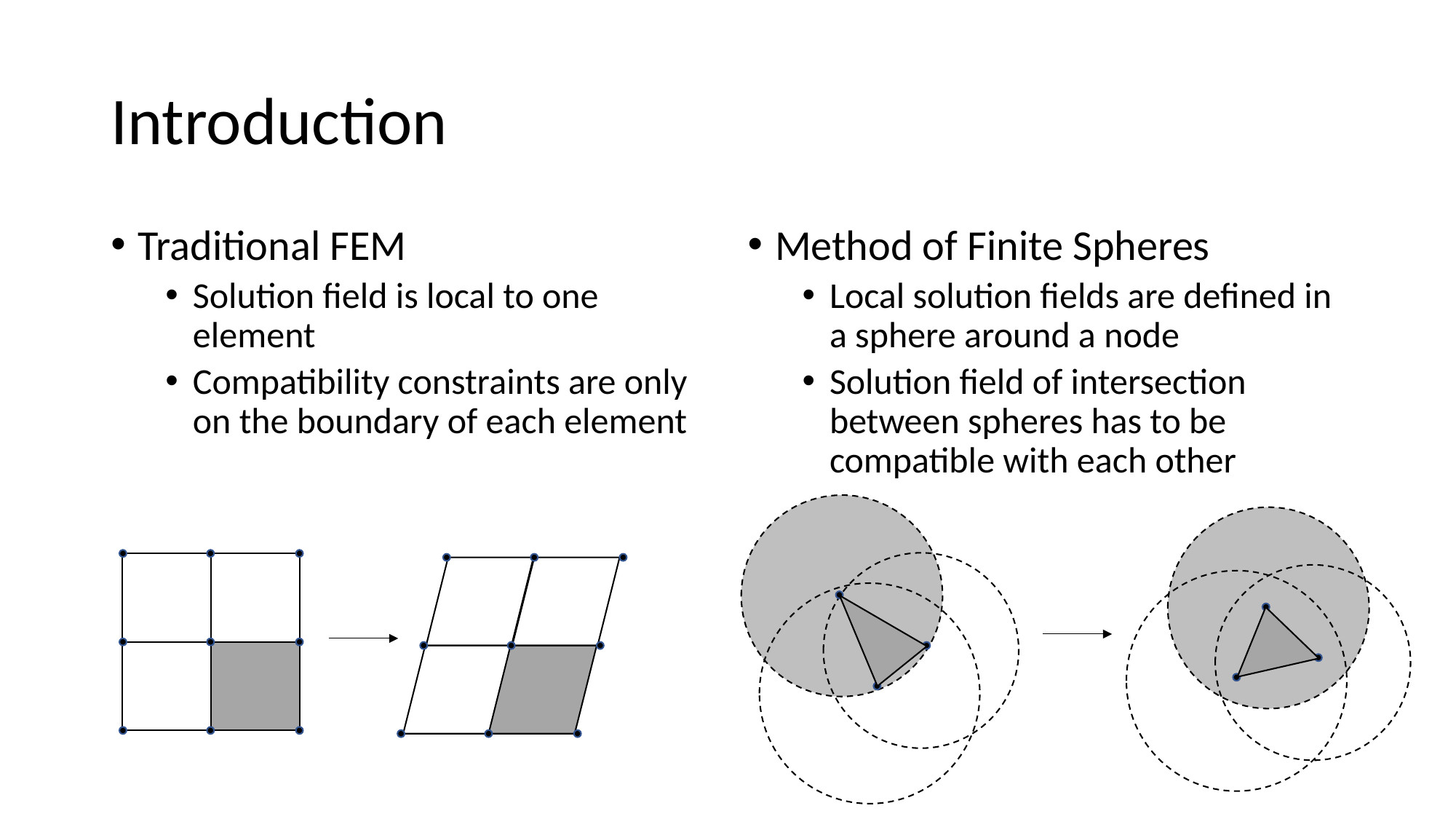

# Introduction
Traditional FEM
Solution field is local to one element
Compatibility constraints are only on the boundary of each element
Method of Finite Spheres
Local solution fields are defined in a sphere around a node
Solution field of intersection between spheres has to be compatible with each other